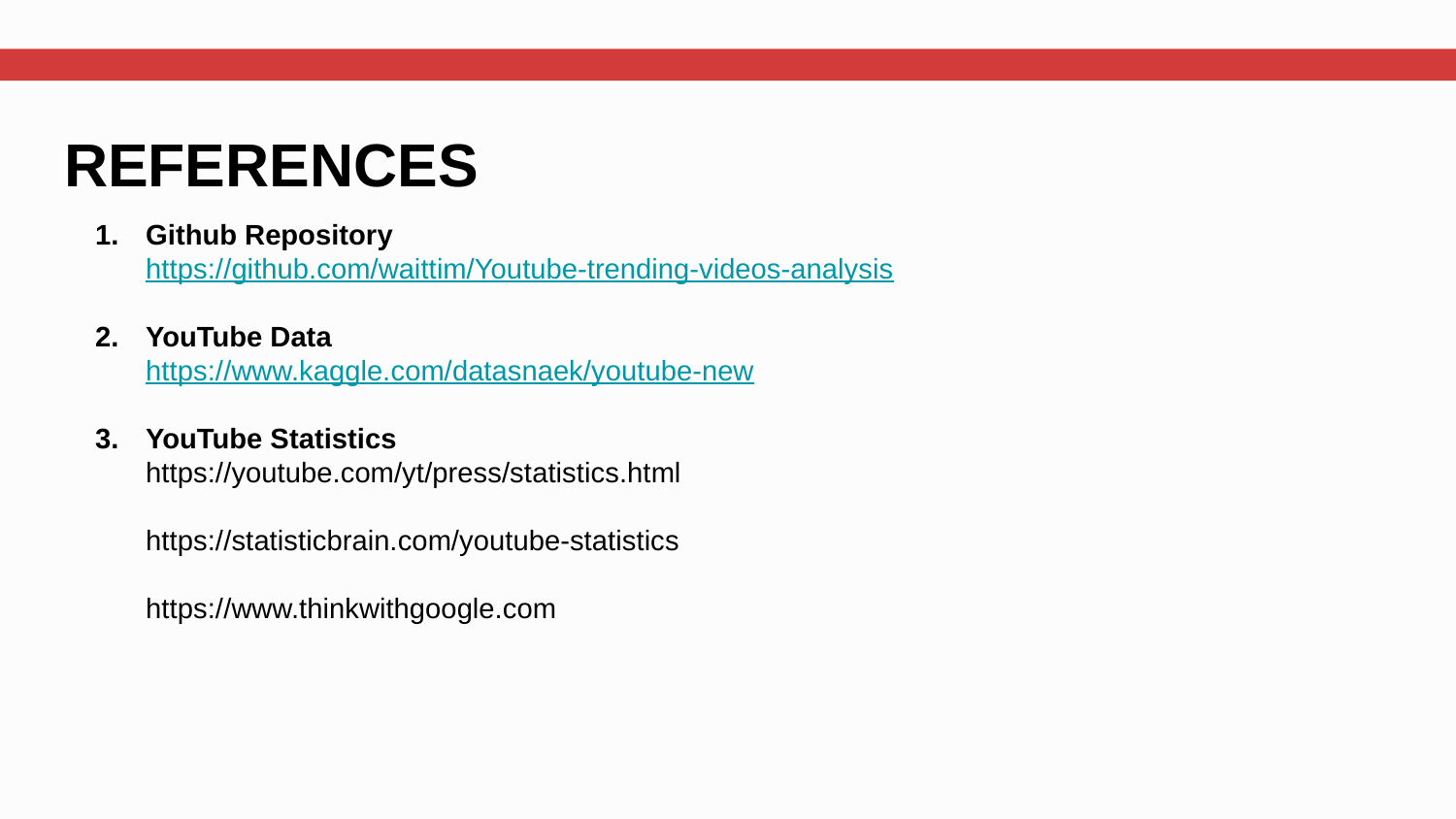

REFERENCES

Github Repository
https://github.com/waittim/Youtube-trending-videos-analysis
YouTube Data
https://www.kaggle.com/datasnaek/youtube-new

YouTube Statistics
https://youtube.com/yt/press/statistics.html

https://statisticbrain.com/youtube-statistics

https://www.thinkwithgoogle.com